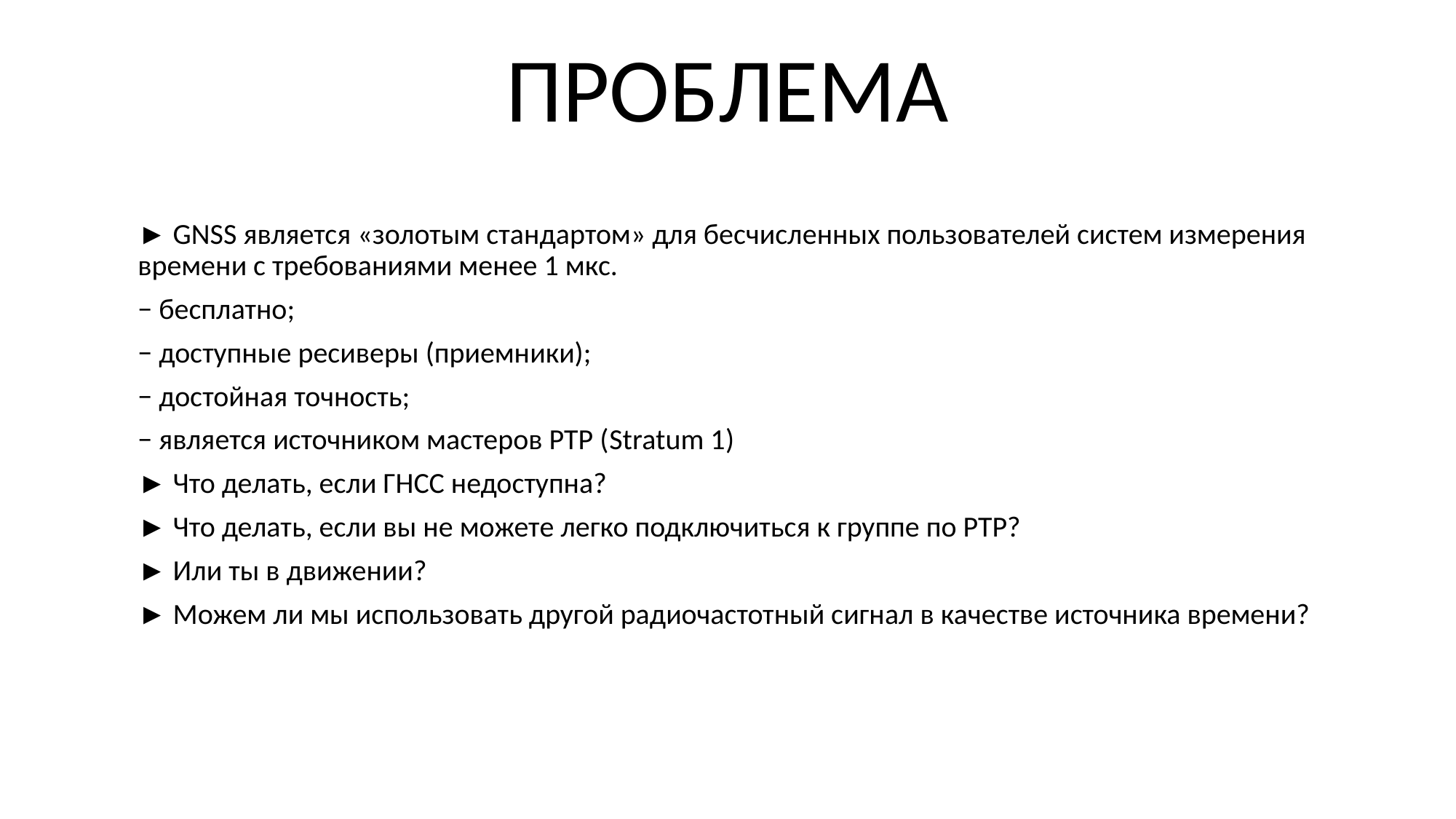

# ПРОБЛЕМА
► GNSS является «золотым стандартом» для бесчисленных пользователей систем измерения времени с требованиями менее 1 мкс.
− бесплатно;
− доступные ресиверы (приемники);
− достойная точность;
− является источником мастеров PTP (Stratum 1)
► Что делать, если ГНСС недоступна?
► Что делать, если вы не можете легко подключиться к группе по PTP?
► Или ты в движении?
► Можем ли мы использовать другой радиочастотный сигнал в качестве источника времени?